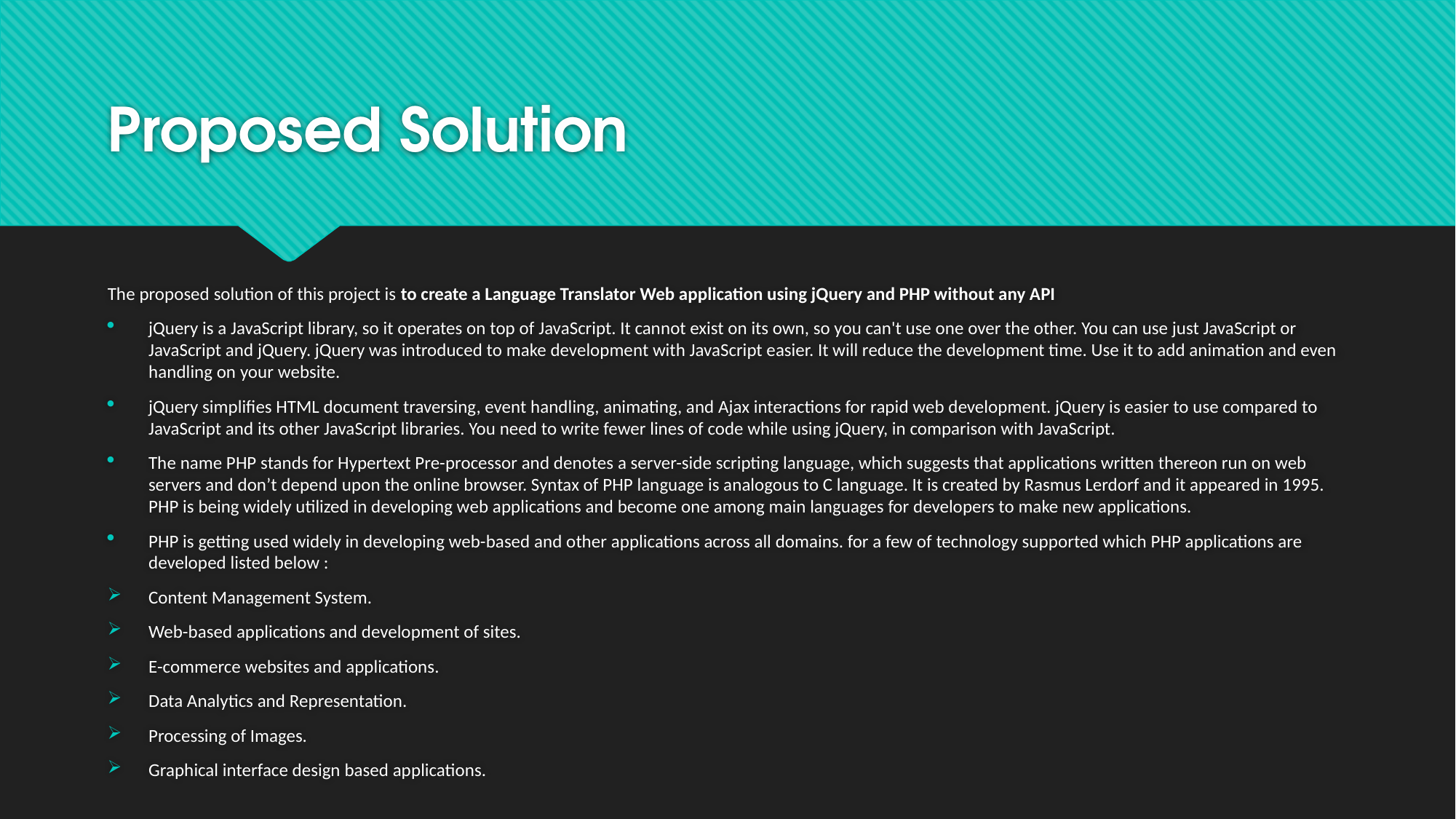

# Proposed Solution
The proposed solution of this project is to create a Language Translator Web application using jQuery and PHP without any API
jQuery is a JavaScript library, so it operates on top of JavaScript. It cannot exist on its own, so you can't use one over the other. You can use just JavaScript or JavaScript and jQuery. jQuery was introduced to make development with JavaScript easier. It will reduce the development time. Use it to add animation and even handling on your website.
jQuery simplifies HTML document traversing, event handling, animating, and Ajax interactions for rapid web development. jQuery is easier to use compared to JavaScript and its other JavaScript libraries. You need to write fewer lines of code while using jQuery, in comparison with JavaScript.
The name PHP stands for Hypertext Pre-processor and denotes a server-side scripting language, which suggests that applications written thereon run on web servers and don’t depend upon the online browser. Syntax of PHP language is analogous to C language. It is created by Rasmus Lerdorf and it appeared in 1995. PHP is being widely utilized in developing web applications and become one among main languages for developers to make new applications.
PHP is getting used widely in developing web-based and other applications across all domains. for a few of technology supported which PHP applications are developed listed below :
Content Management System.
Web-based applications and development of sites.
E-commerce websites and applications.
Data Analytics and Representation.
Processing of Images.
Graphical interface design based applications.